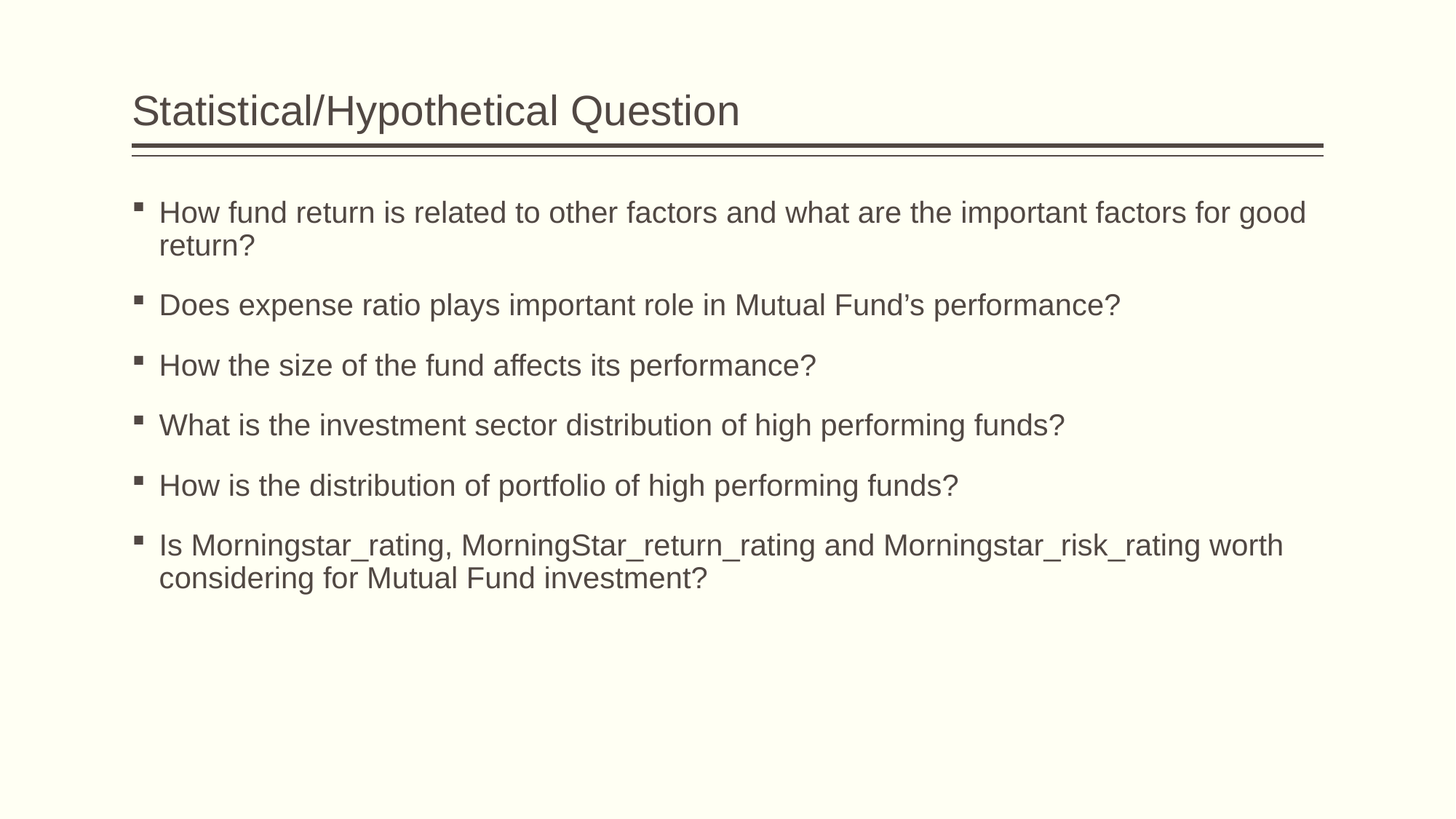

# Statistical/Hypothetical Question
How fund return is related to other factors and what are the important factors for good return?
Does expense ratio plays important role in Mutual Fund’s performance?
How the size of the fund affects its performance?
What is the investment sector distribution of high performing funds?
How is the distribution of portfolio of high performing funds?
Is Morningstar_rating, MorningStar_return_rating and Morningstar_risk_rating worth considering for Mutual Fund investment?